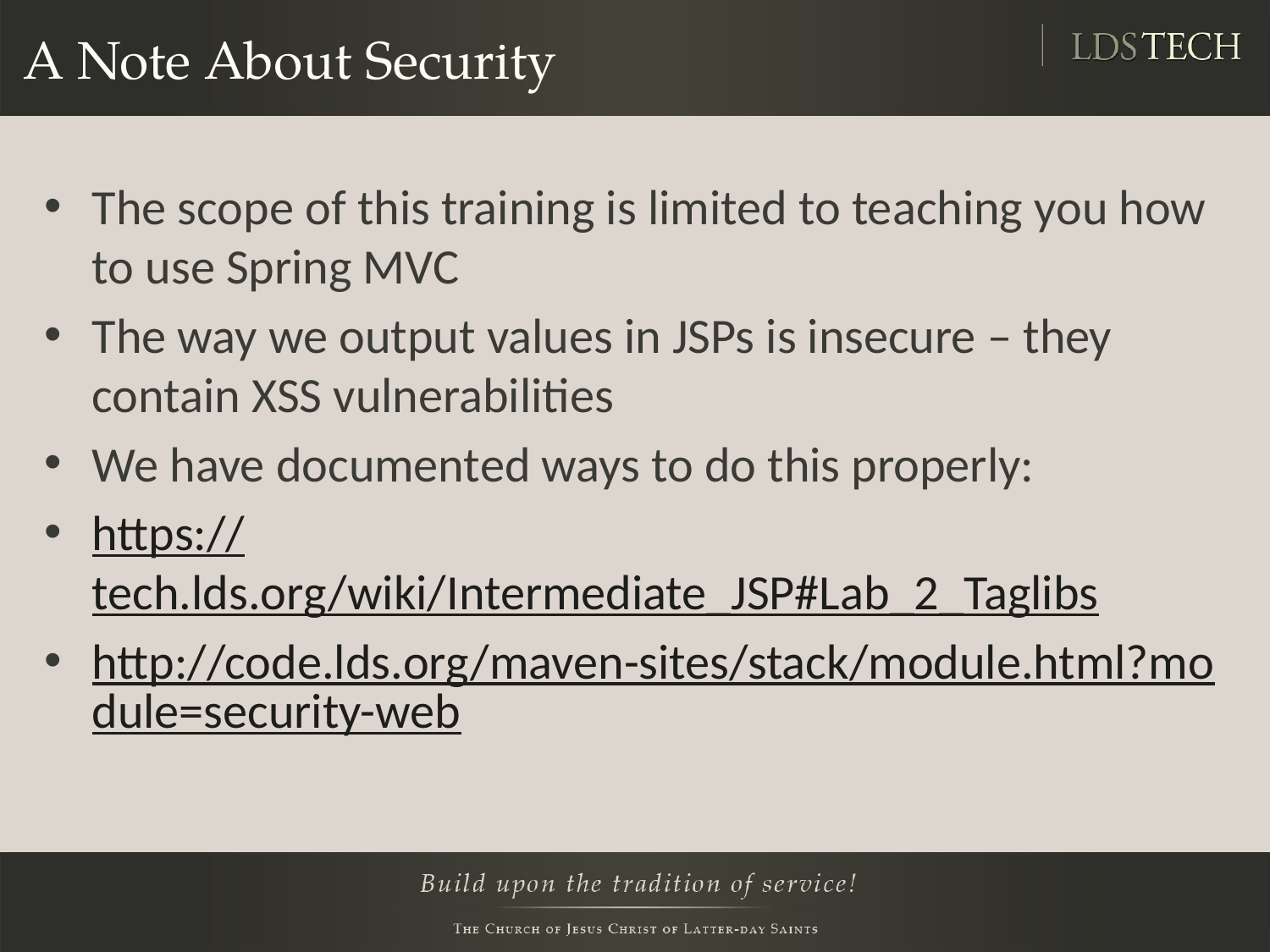

# A Note About Security
The scope of this training is limited to teaching you how to use Spring MVC
The way we output values in JSPs is insecure – they contain XSS vulnerabilities
We have documented ways to do this properly:
https://tech.lds.org/wiki/Intermediate_JSP#Lab_2_Taglibs
http://code.lds.org/maven-sites/stack/module.html?module=security-web